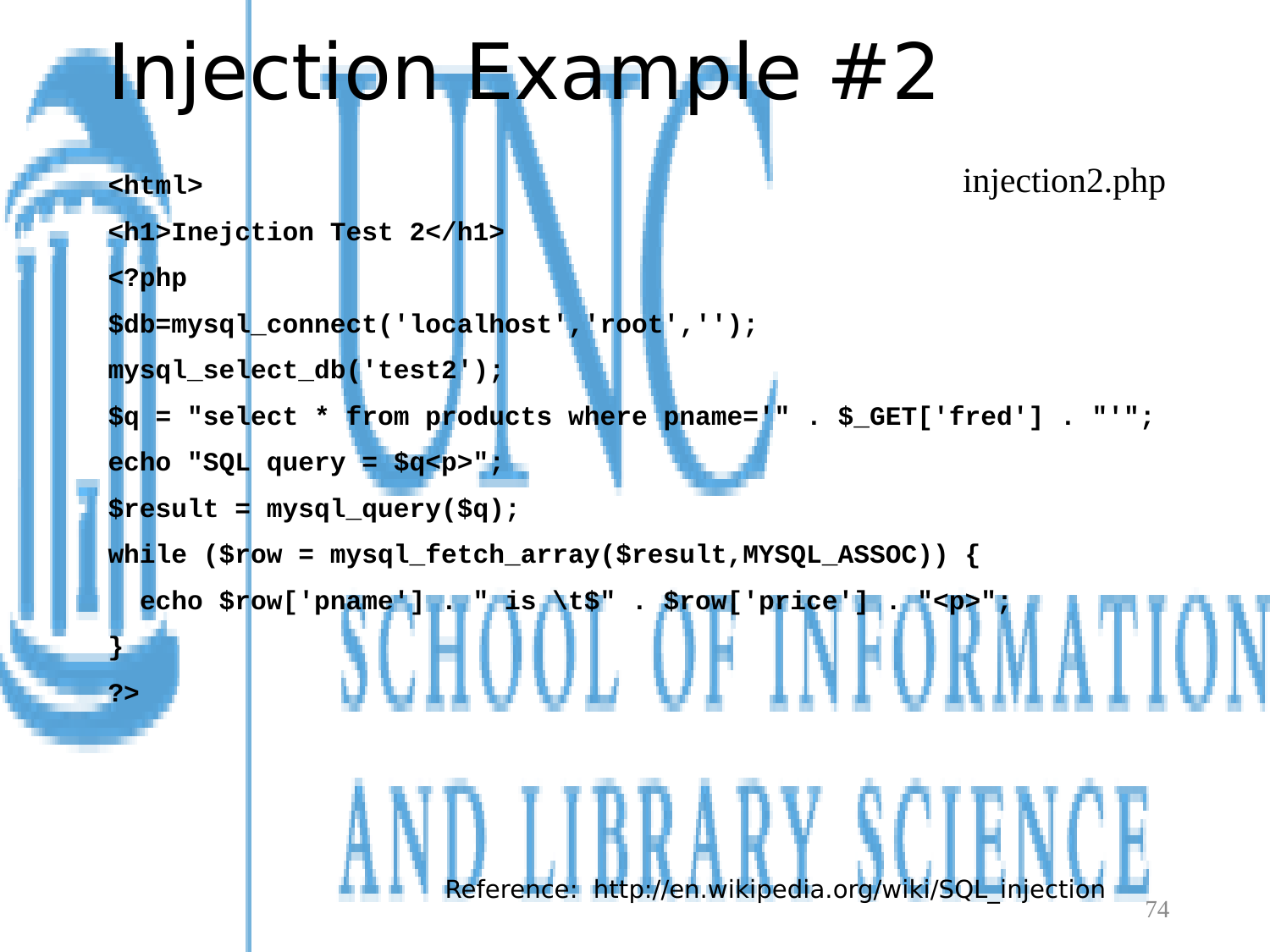

# Injection Example #2
injection2.php
<html>
<h1>Inejction Test 2</h1>
<?php
$db=mysql_connect('localhost','root','');
mysql_select_db('test2');
$q = "select * from products where pname='" . $_GET['fred'] . "'";
echo "SQL query = $q<p>";
$result = mysql_query($q);
while ($row = mysql_fetch_array($result,MYSQL_ASSOC)) {
	echo $row['pname'] . " is \t$" . $row['price'] . "<p>";
}
?>
Reference:  http://en.wikipedia.org/wiki/SQL_injection
74